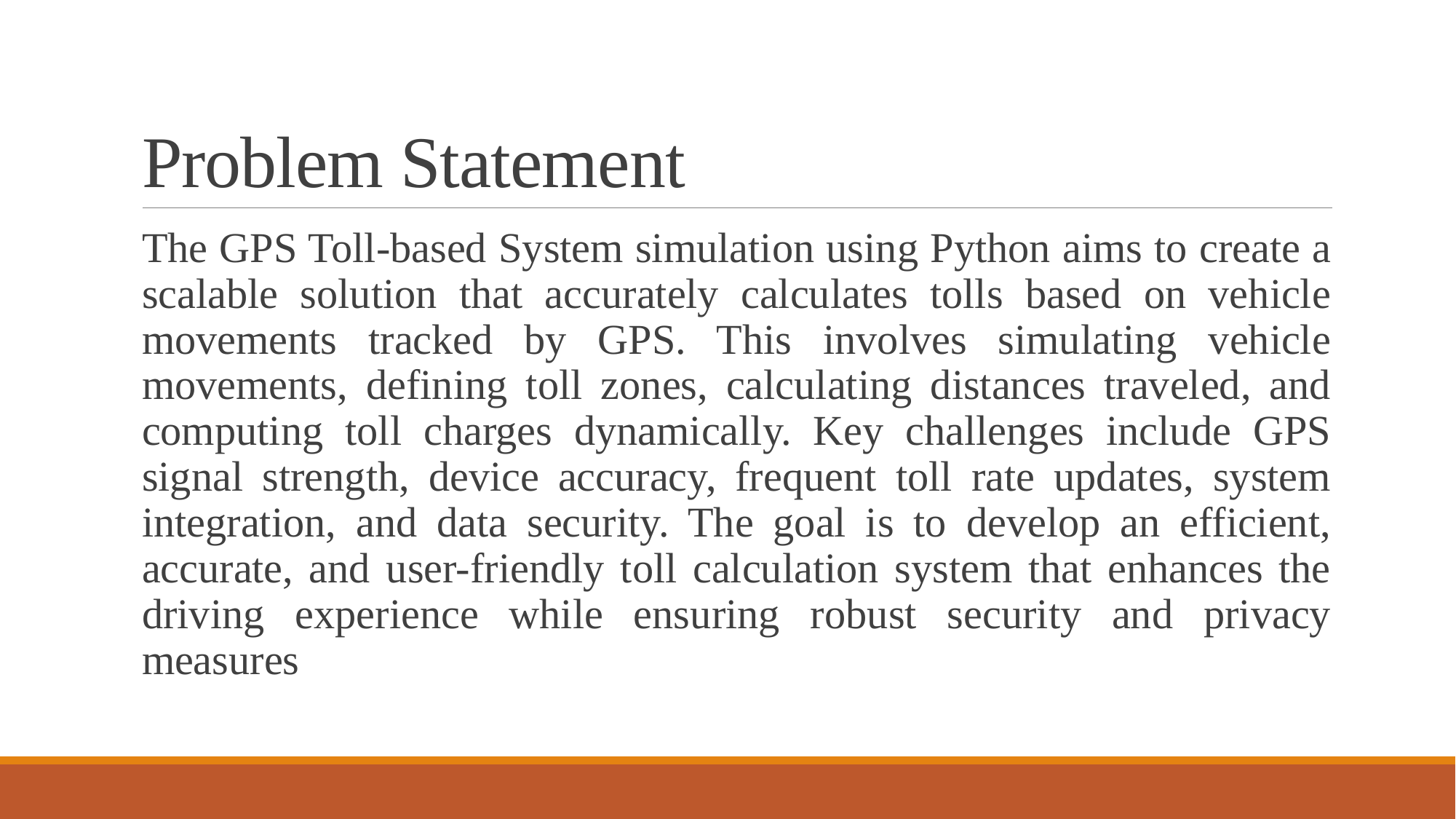

# Problem Statement
The GPS Toll-based System simulation using Python aims to create a scalable solution that accurately calculates tolls based on vehicle movements tracked by GPS. This involves simulating vehicle movements, defining toll zones, calculating distances traveled, and computing toll charges dynamically. Key challenges include GPS signal strength, device accuracy, frequent toll rate updates, system integration, and data security. The goal is to develop an efficient, accurate, and user-friendly toll calculation system that enhances the driving experience while ensuring robust security and privacy measures​